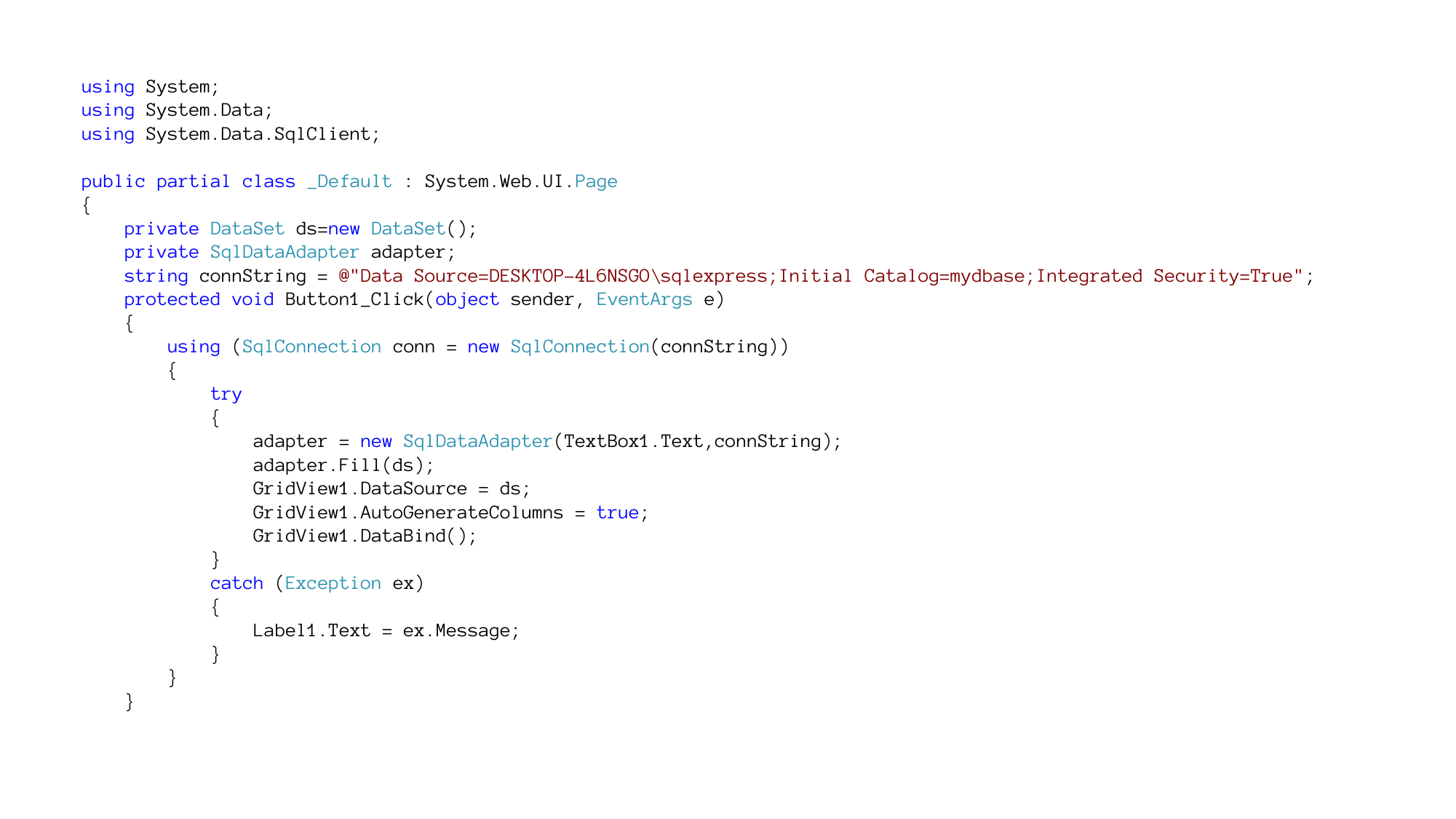

using System;
using System.Data;
using System.Data.SqlClient;

public partial class _Default : System.Web.UI.Page
{
    private DataSet ds=new DataSet();
    private SqlDataAdapter adapter;
    string connString = @"Data Source=DESKTOP-4L6NSGO\sqlexpress;Initial Catalog=mydbase;Integrated Security=True";
    protected void Button1_Click(object sender, EventArgs e)
    {
        using (SqlConnection conn = new SqlConnection(connString))
        {
            try
            {
                adapter = new SqlDataAdapter(TextBox1.Text,connString);
                adapter.Fill(ds);
                GridView1.DataSource = ds;
                GridView1.AutoGenerateColumns = true;
                GridView1.DataBind();
            }
            catch (Exception ex)
            {
                Label1.Text = ex.Message;
            }
        }
    }